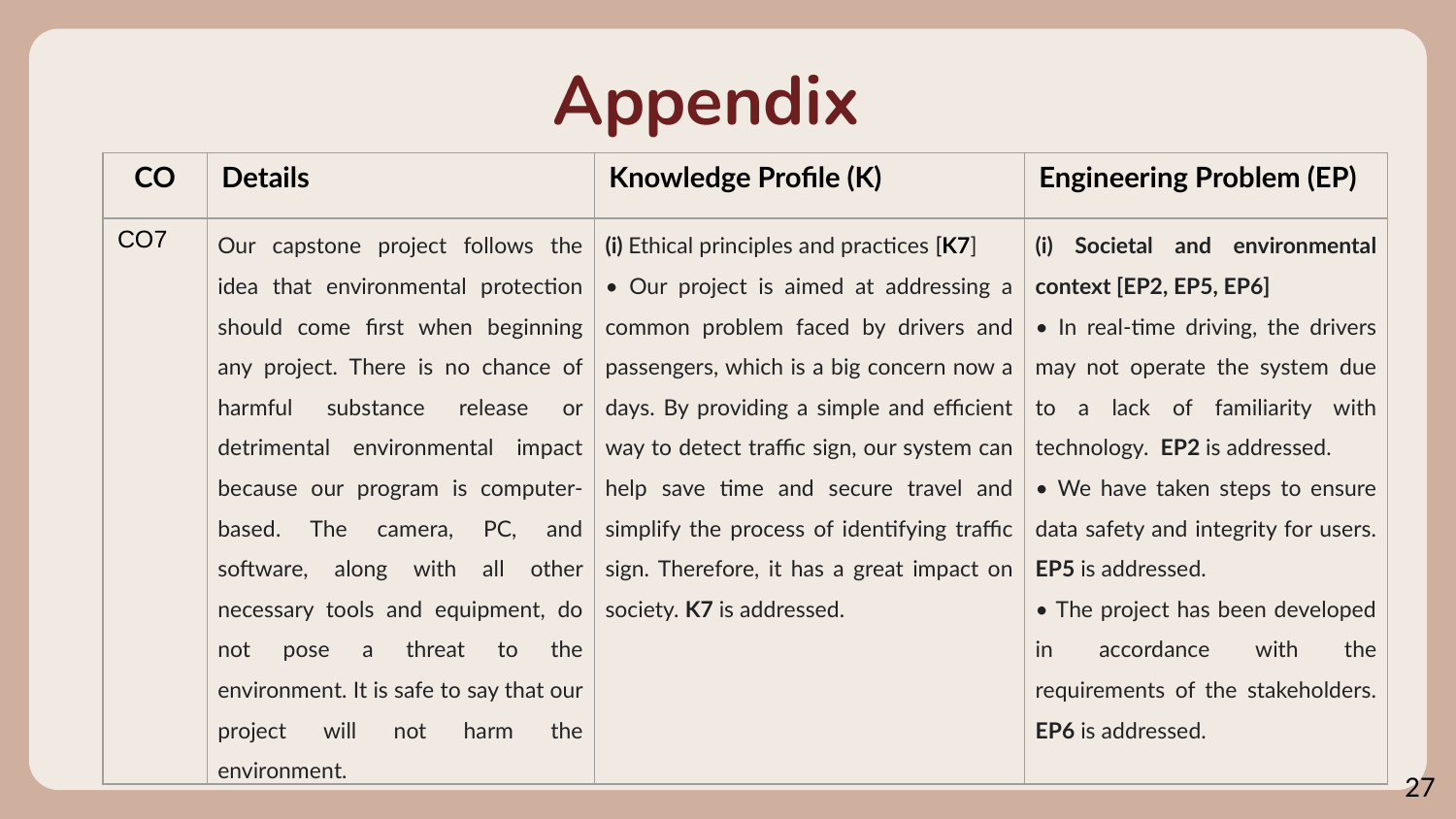

# Appendix
| CO | Details | Knowledge Profile (K) | Engineering Problem (EP) |
| --- | --- | --- | --- |
| CO7 | Our capstone project follows the idea that environmental protection should come first when beginning any project. There is no chance of harmful substance release or detrimental environmental impact because our program is computer-based. The camera, PC, and software, along with all other necessary tools and equipment, do not pose a threat to the environment. It is safe to say that our project will not harm the environment. | (i) Ethical principles and practices [K7] • Our project is aimed at addressing a common problem faced by drivers and passengers, which is a big concern now a days. By providing a simple and efficient way to detect traffic sign, our system can help save time and secure travel and simplify the process of identifying traffic sign. Therefore, it has a great impact on society. K7 is addressed. | (i) Societal and environmental context [EP2, EP5, EP6] • In real-time driving, the drivers may not operate the system due to a lack of familiarity with technology. EP2 is addressed. • We have taken steps to ensure data safety and integrity for users. EP5 is addressed. • The project has been developed in accordance with the requirements of the stakeholders. EP6 is addressed. |
27